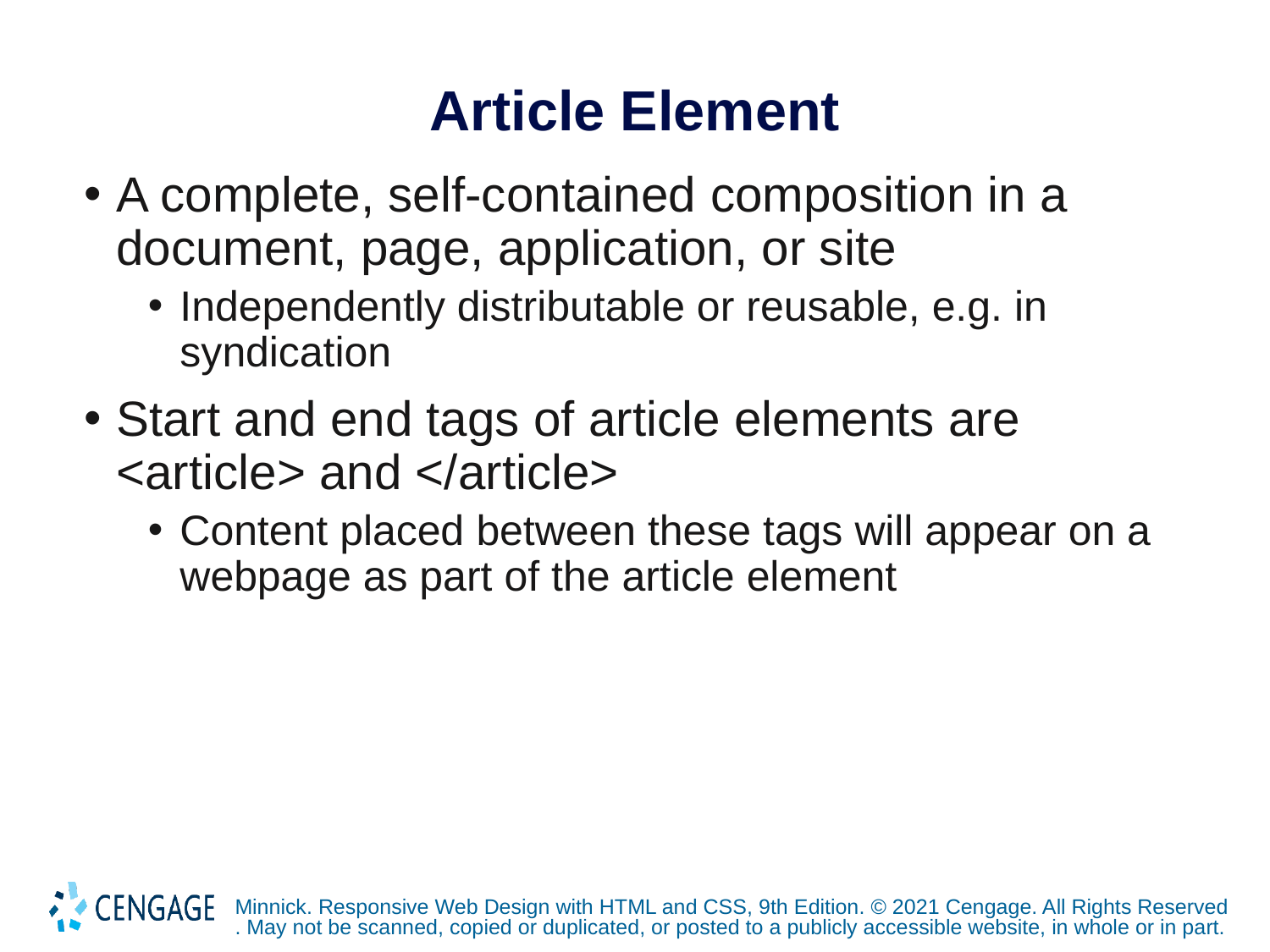

# Article Element
A complete, self-contained composition in a document, page, application, or site
Independently distributable or reusable, e.g. in syndication
Start and end tags of article elements are <article> and </article>
Content placed between these tags will appear on a webpage as part of the article element
Minnick. Responsive Web Design with HTML and CSS, 9th Edition. © 2021 Cengage. All Rights Reserved. May not be scanned, copied or duplicated, or posted to a publicly accessible website, in whole or in part.